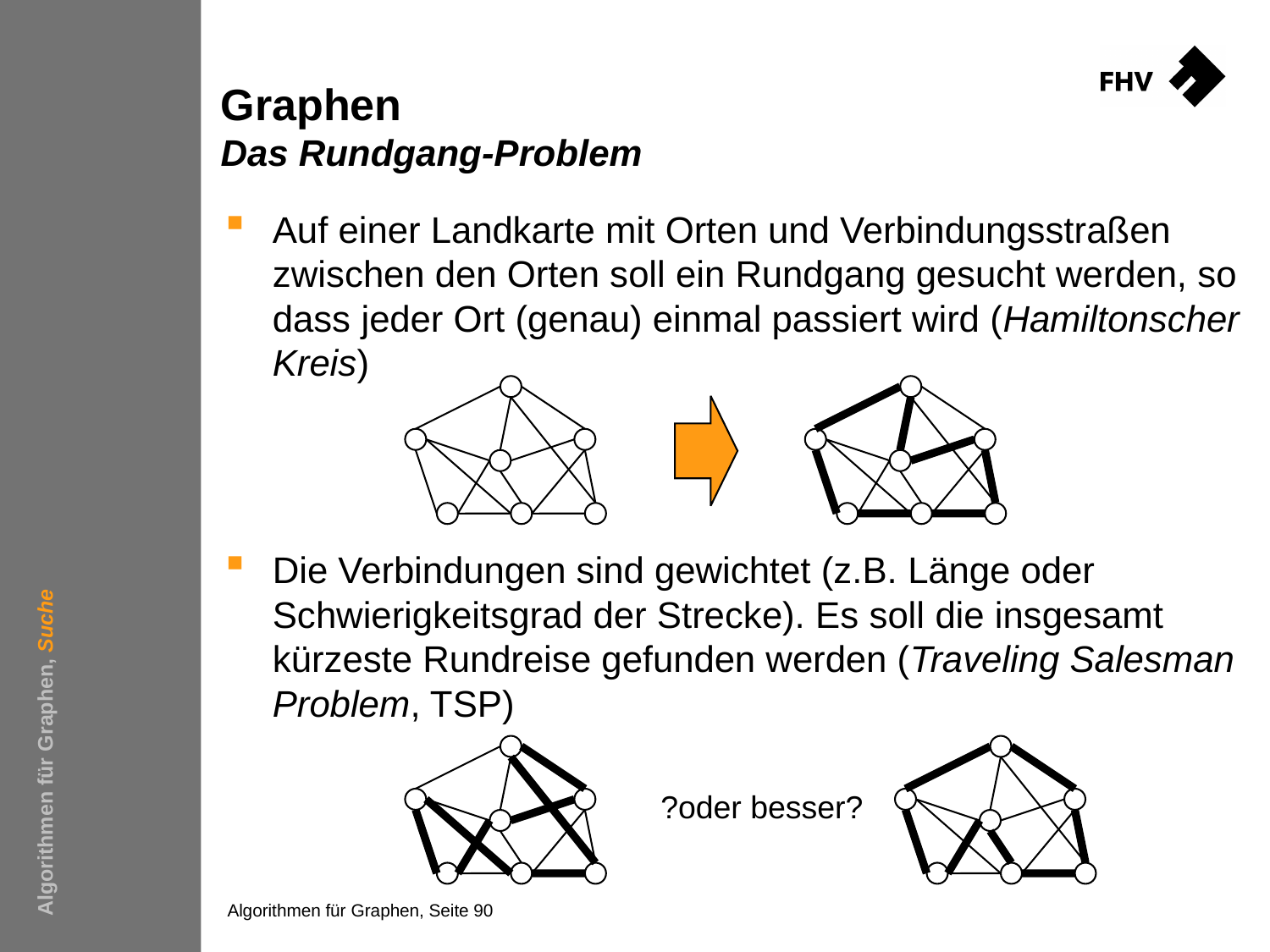

# Graphen Das Rundgang-Problem
Auf einer Landkarte mit Orten und Verbindungsstraßen zwischen den Orten soll ein Rundgang gesucht werden, so dass jeder Ort (genau) einmal passiert wird (Hamiltonscher Kreis)

Die Verbindungen sind gewichtet (z.B. Länge oder Schwierigkeitsgrad der Strecke). Es soll die insgesamt kürzeste Rundreise gefunden werden (Traveling Salesman Problem, TSP)

Algorithmen für Graphen, Suche

?oder besser?
Algorithmen für Graphen, Seite 90